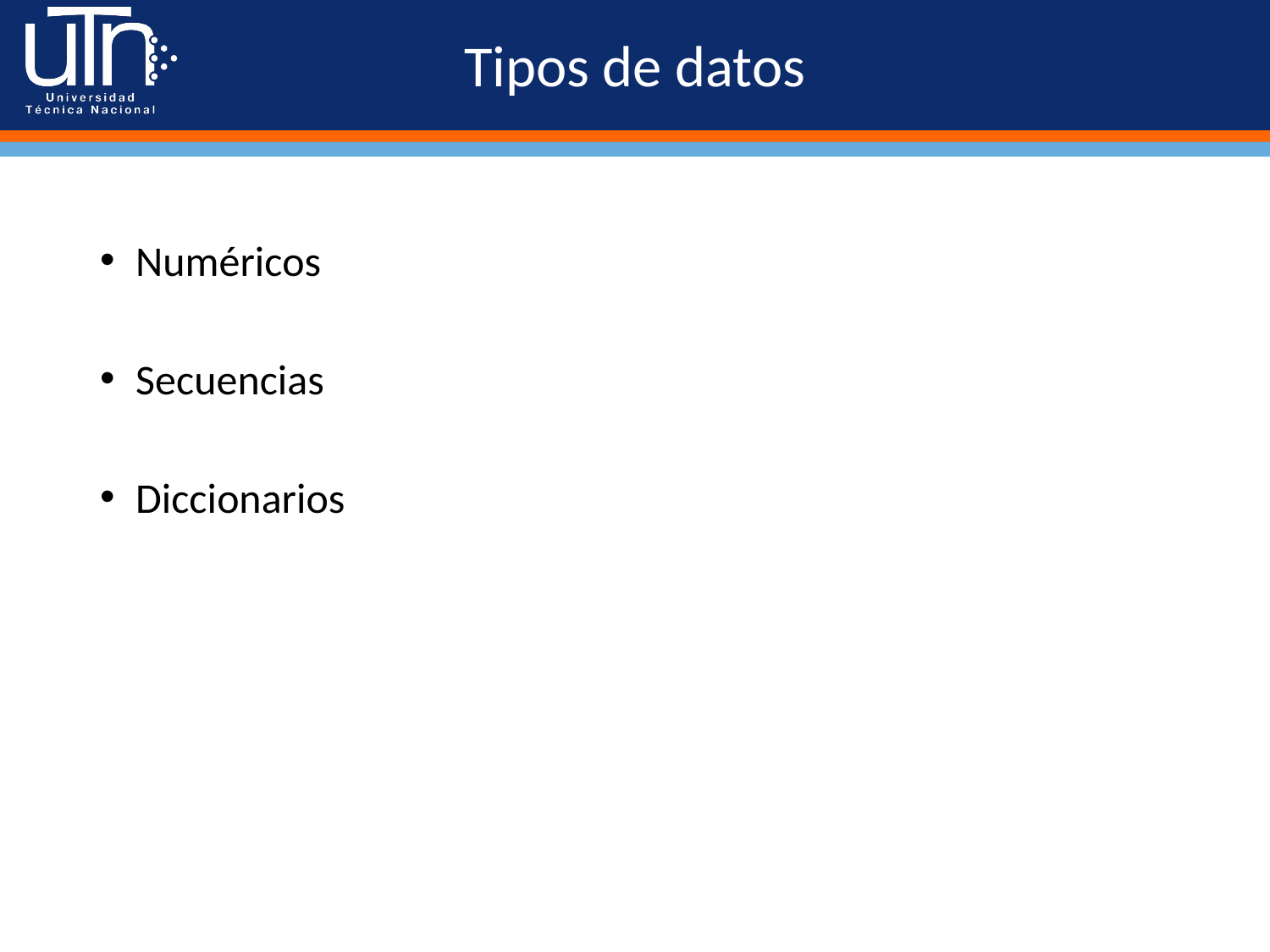

# Tipos de datos

Numéricos

Secuencias

Diccionarios